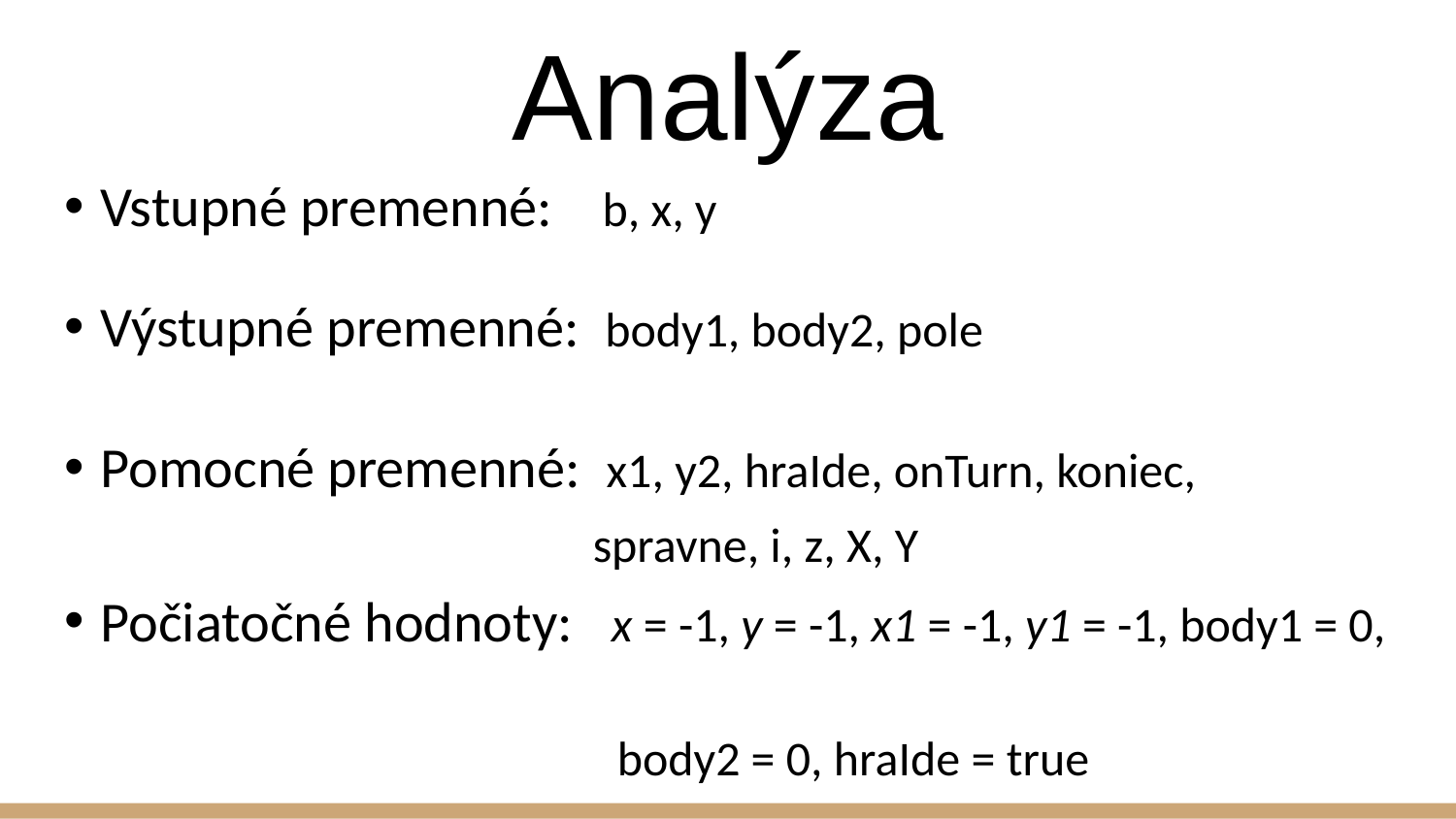

# Analýza
Vstupné premenné:    b, x, y

Výstupné premenné:  body1, body2, pole

Pomocné premenné:  x1, y2, hraIde, onTurn, koniec,
                                                 spravne, i, z, X, Y
Počiatočné hodnoty:   x = -1, y = -1, x1 = -1, y1 = -1, body1 = 0,
                                           body2 = 0, hraIde = true